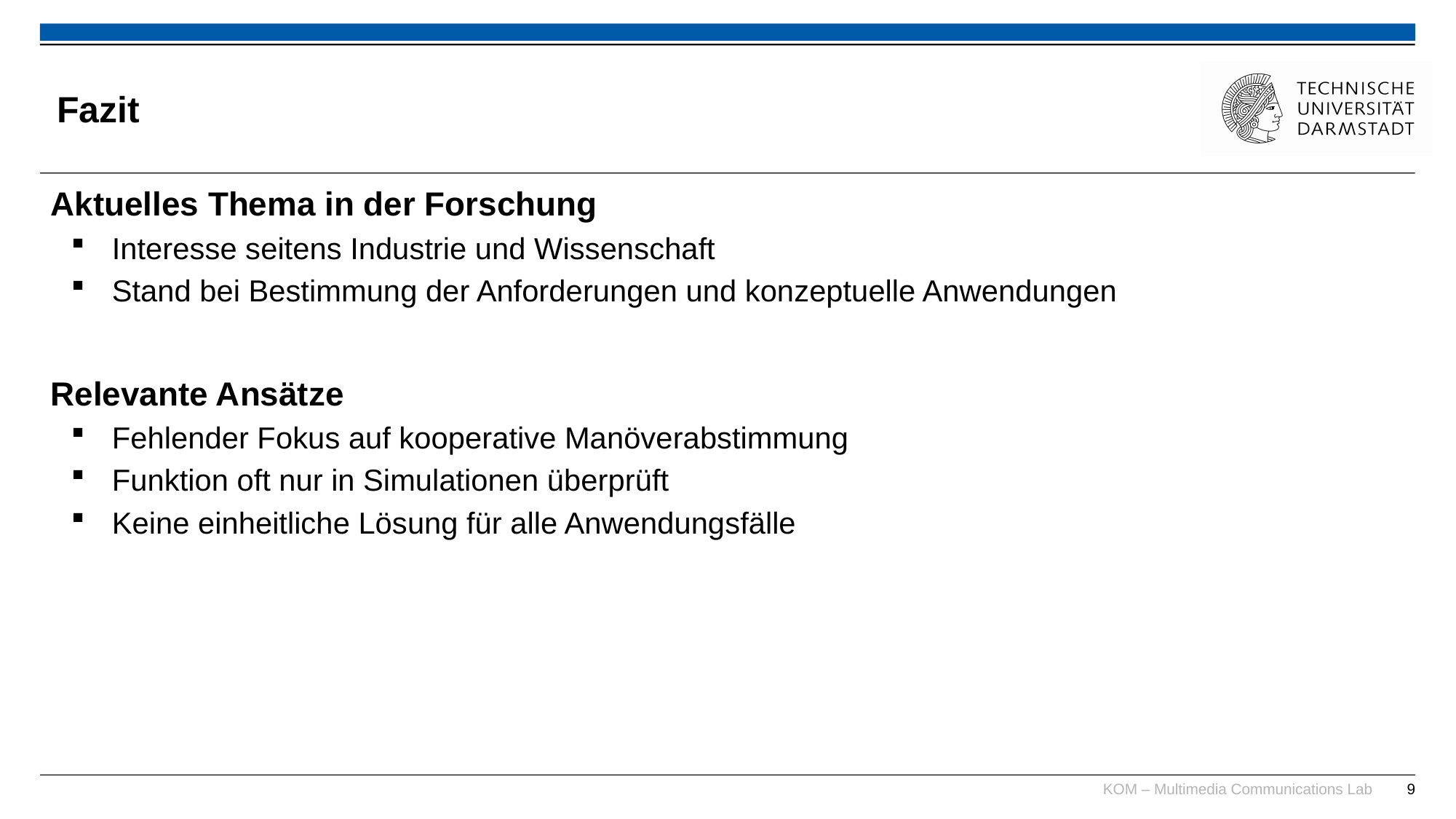

# Fazit
Aktuelles Thema in der Forschung
Interesse seitens Industrie und Wissenschaft
Stand bei Bestimmung der Anforderungen und konzeptuelle Anwendungen

Relevante Ansätze
Fehlender Fokus auf kooperative Manöverabstimmung
Funktion oft nur in Simulationen überprüft
Keine einheitliche Lösung für alle Anwendungsfälle